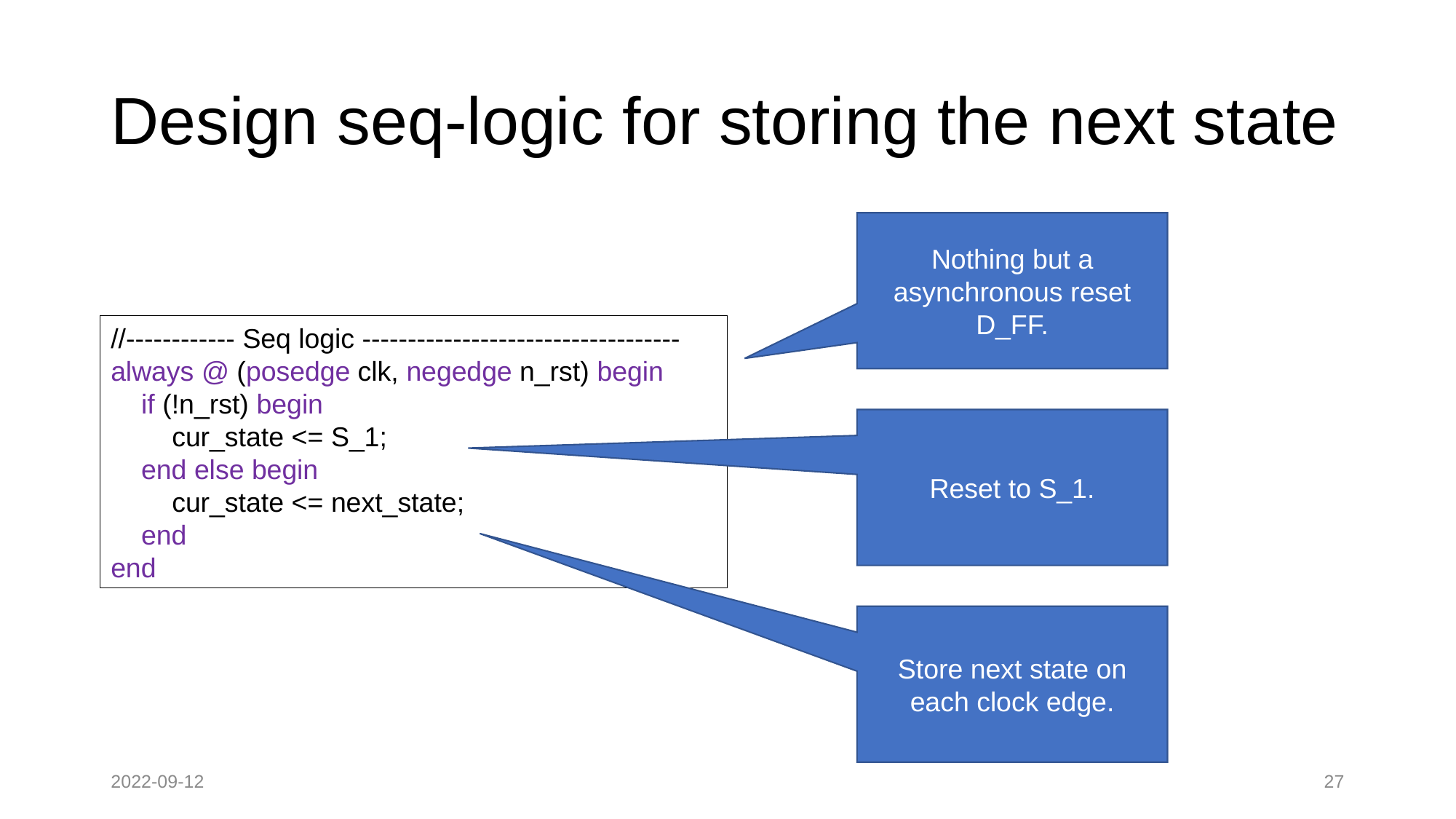

# Design seq-logic for storing the next state
Nothing but a asynchronous reset D_FF.
//------------ Seq logic -----------------------------------
always @ (posedge clk, negedge n_rst) begin
    if (!n_rst) begin
        cur_state <= S_1;
    end else begin
        cur_state <= next_state;
    end
end
Reset to S_1.
Store next state on each clock edge.
2022-09-12
27